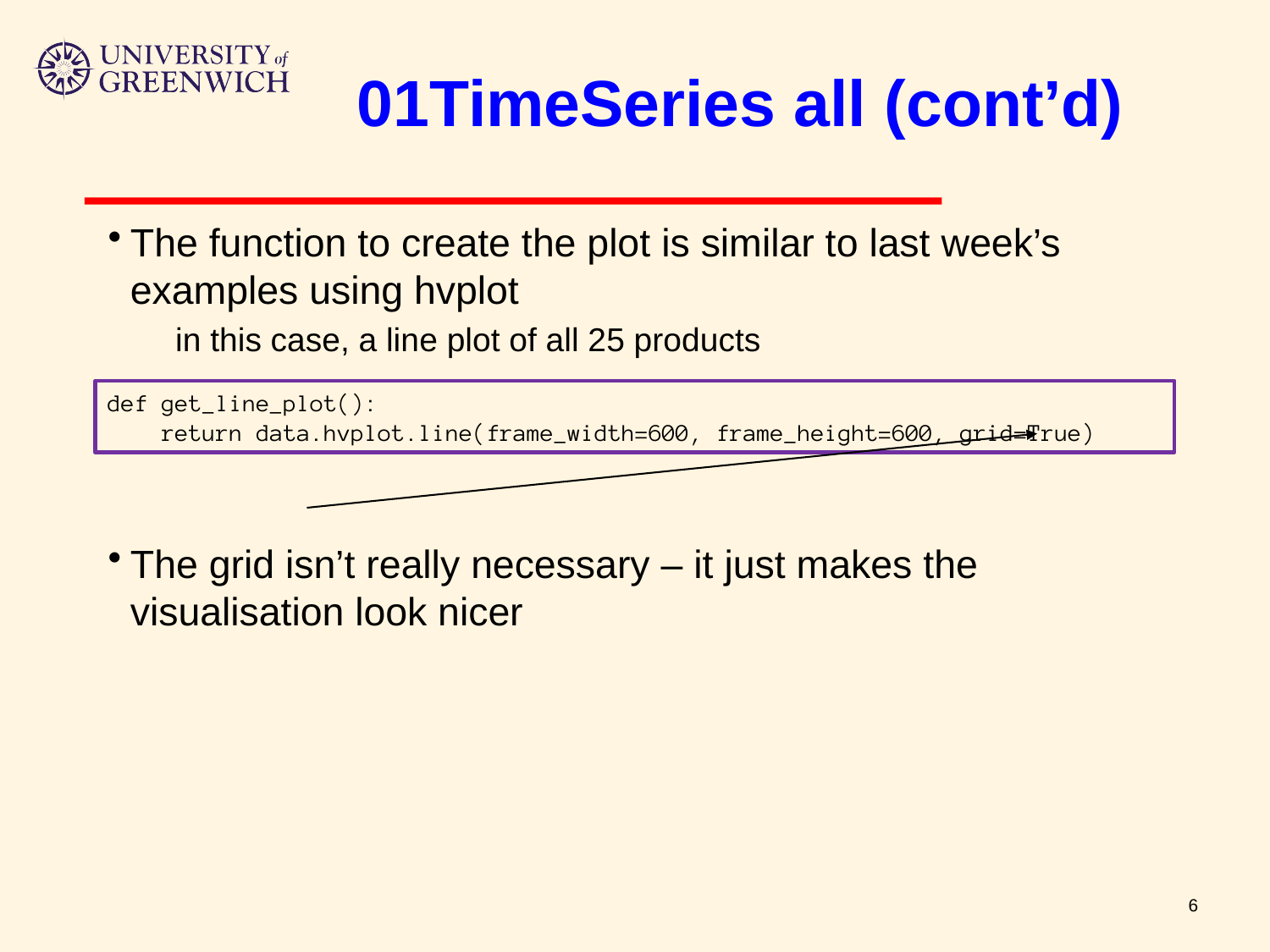

# 01TimeSeries all (cont’d)
The function to create the plot is similar to last week’s examples using hvplot
in this case, a line plot of all 25 products

The grid isn’t really necessary – it just makes the visualisation look nicer

def get_line_plot():
    return data.hvplot.line(frame_width=600, frame_height=600, grid=True)
6